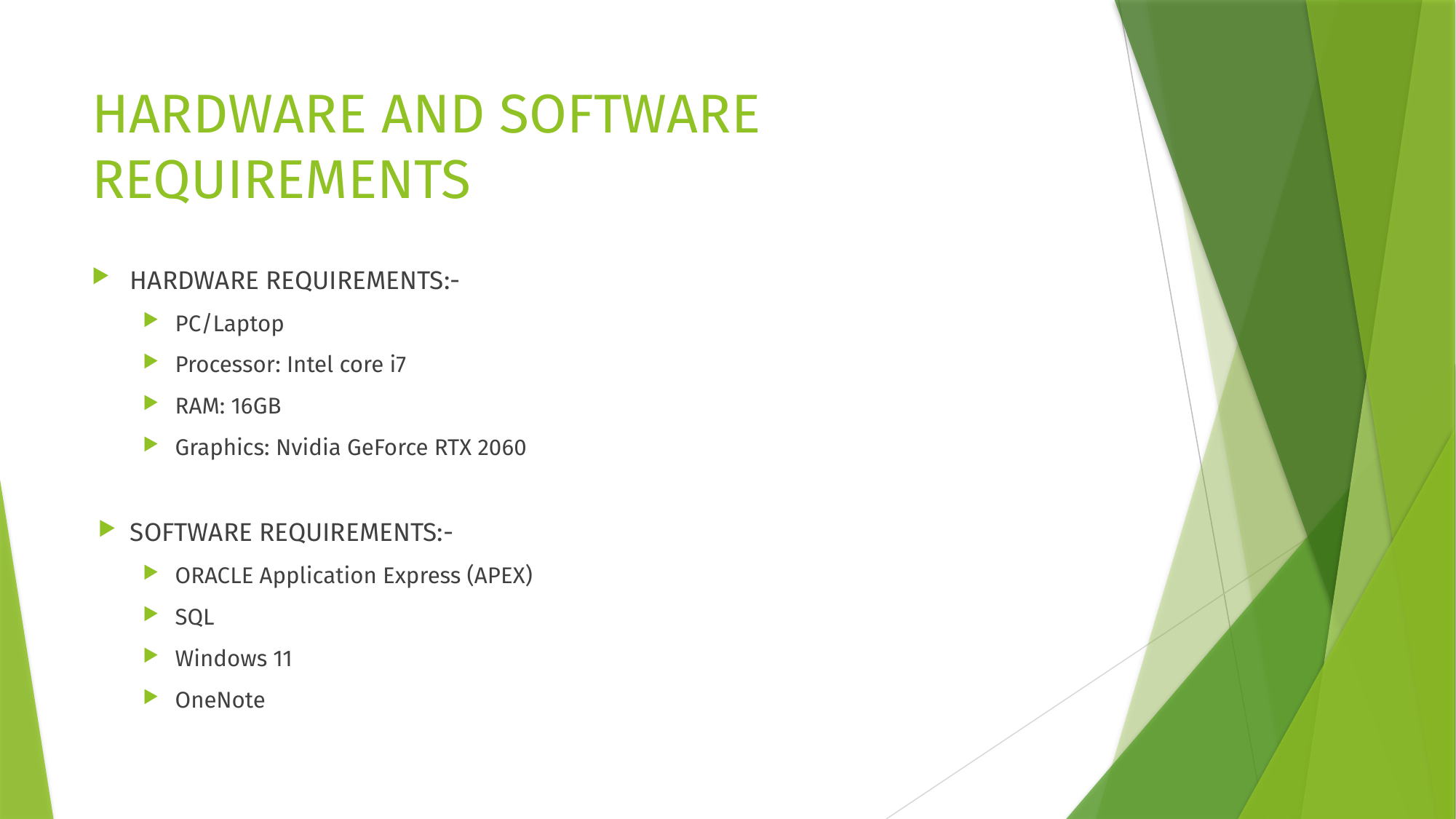

# HARDWARE AND SOFTWARE REQUIREMENTS
HARDWARE REQUIREMENTS:-
PC/Laptop
Processor: Intel core i7
RAM: 16GB
Graphics: Nvidia GeForce RTX 2060

SOFTWARE REQUIREMENTS:-
ORACLE Application Express (APEX)
SQL
Windows 11
OneNote